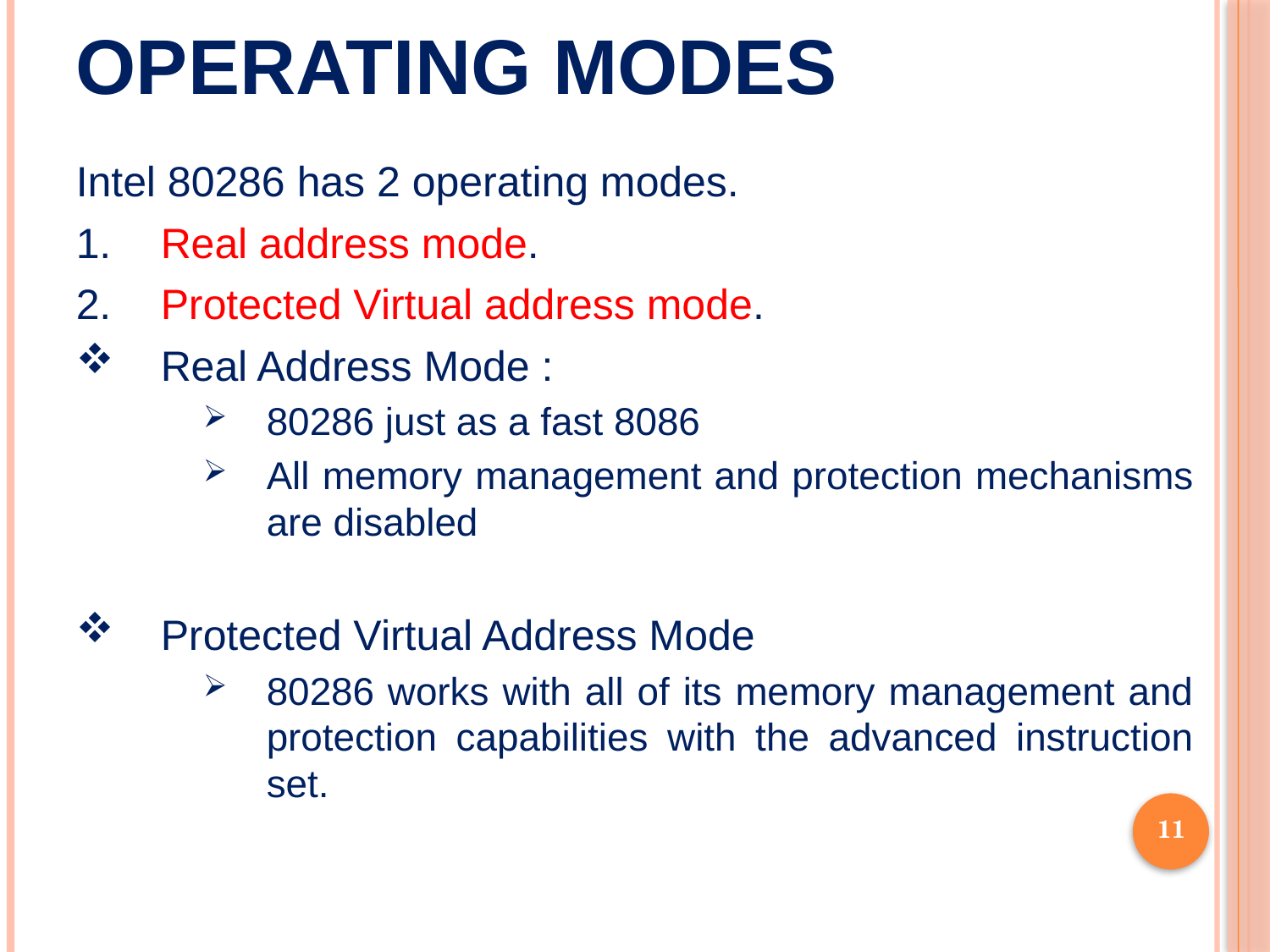

# Operating Modes
Intel 80286 has 2 operating modes.
Real address mode.
Protected Virtual address mode.
Real Address Mode :
80286 just as a fast 8086
All memory management and protection mechanisms are disabled

Protected Virtual Address Mode
80286 works with all of its memory management and protection capabilities with the advanced instruction set.
11